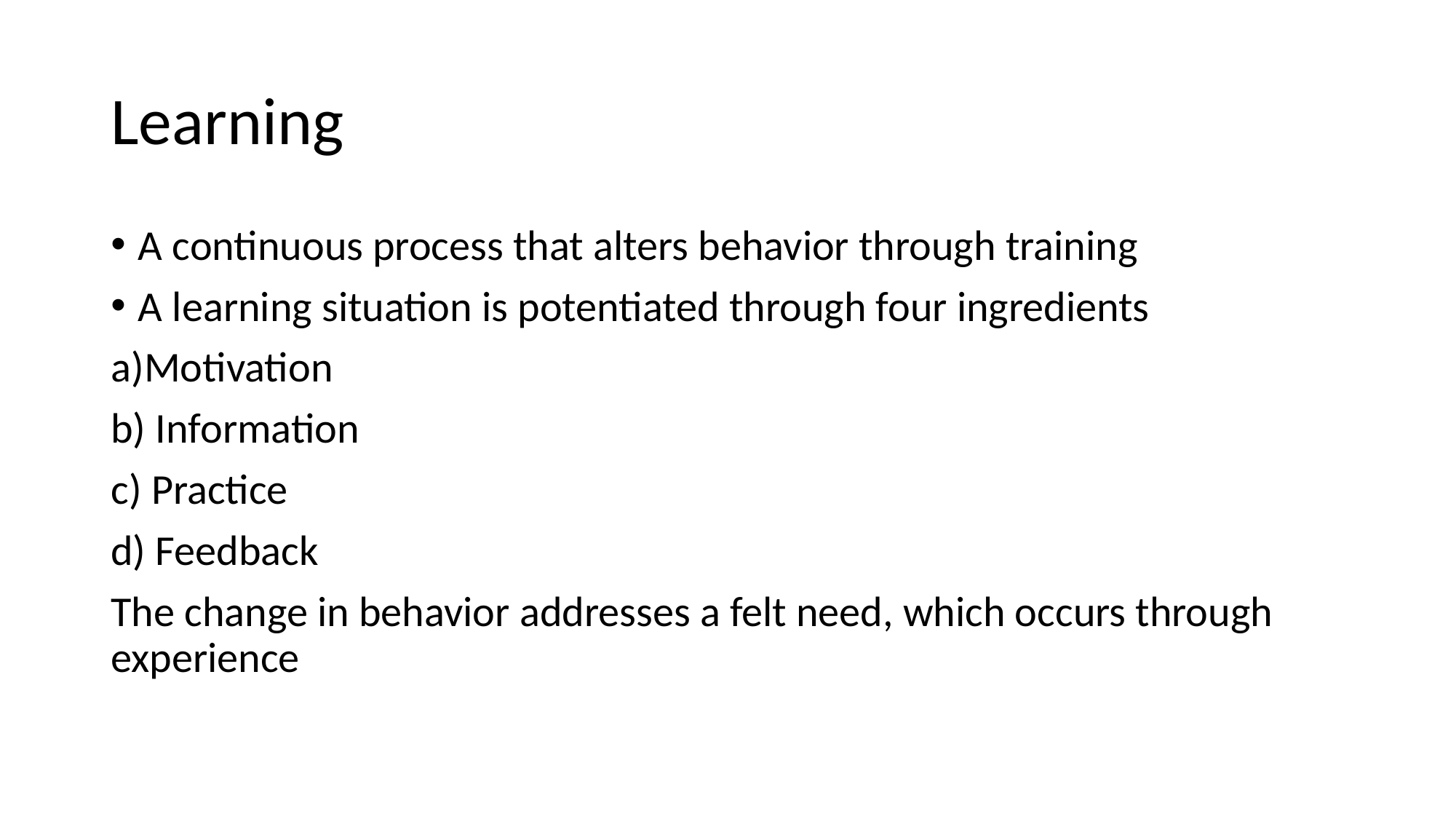

# Learning
A continuous process that alters behavior through training
A learning situation is potentiated through four ingredients
a)Motivation
b) Information
c) Practice
d) Feedback
The change in behavior addresses a felt need, which occurs through experience